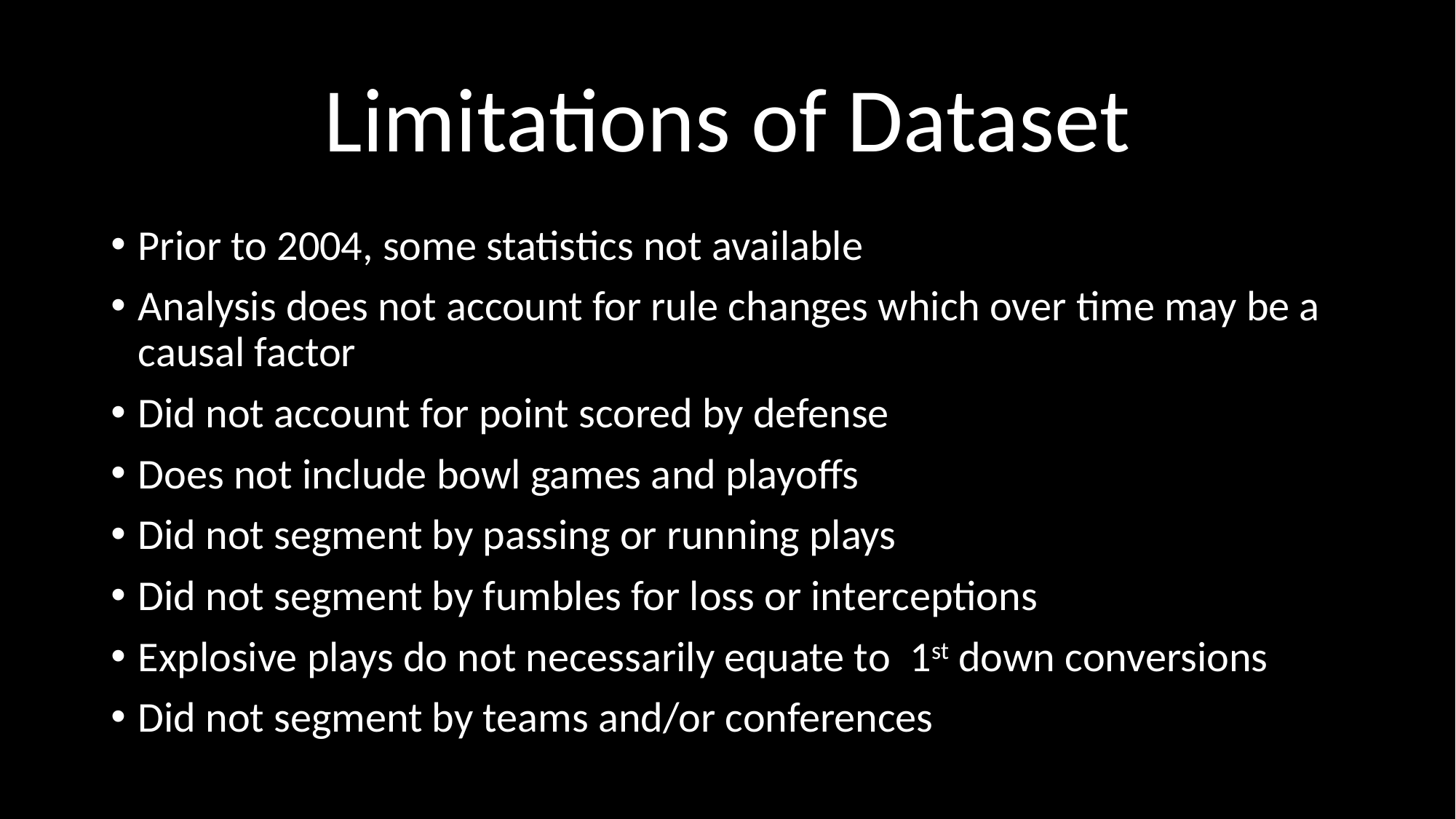

# Limitations of Dataset
Prior to 2004, some statistics not available
Analysis does not account for rule changes which over time may be a causal factor
Did not account for point scored by defense
Does not include bowl games and playoffs
Did not segment by passing or running plays
Did not segment by fumbles for loss or interceptions
Explosive plays do not necessarily equate to  1st down conversions
Did not segment by teams and/or conferences